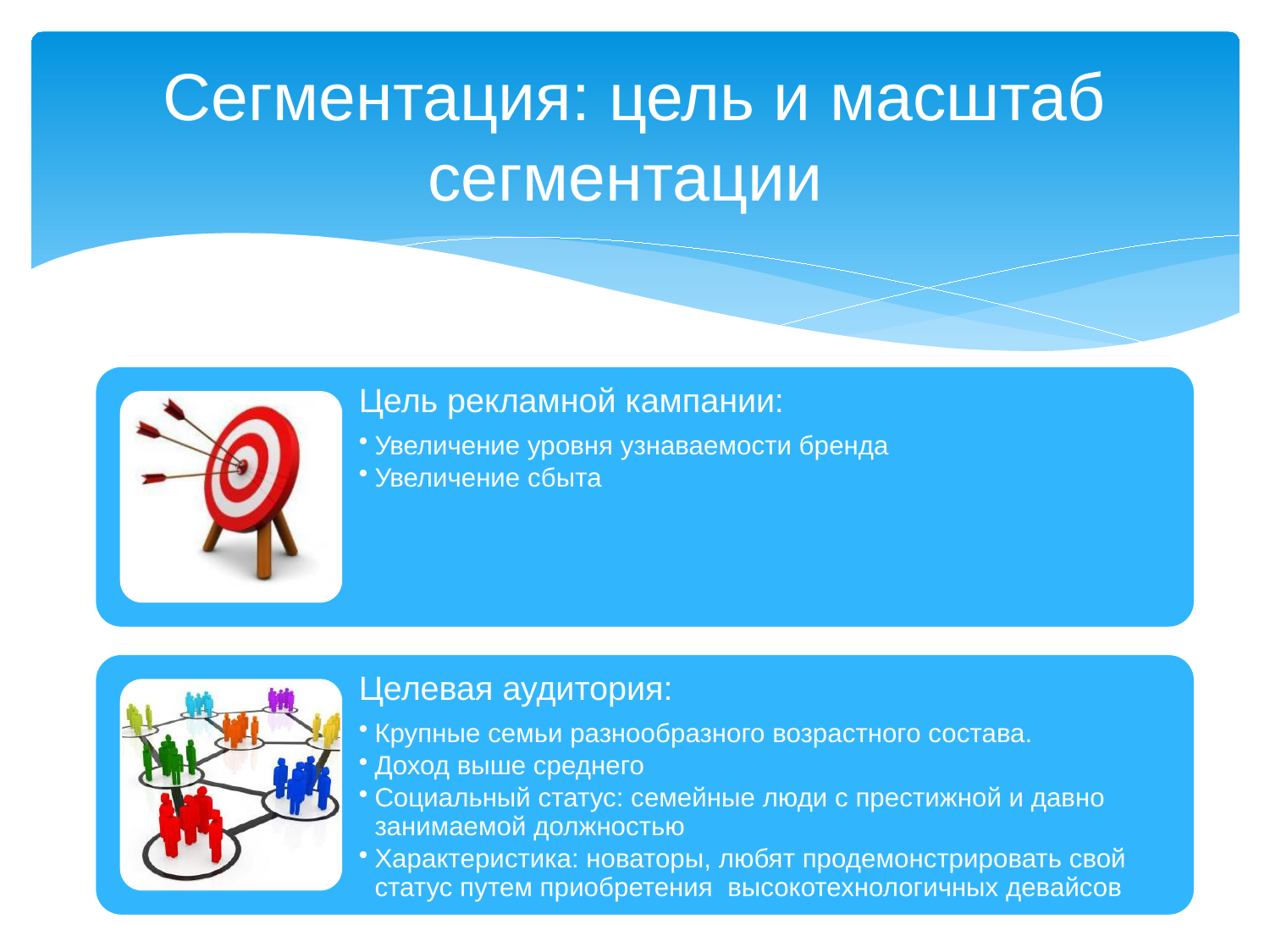

# Сегментация: цель и масштаб сегментации
Цель рекламной кампании:
Увеличение уровня узнаваемости бренда
Увеличение сбыта
Целевая аудитория:
Крупные семьи разнообразного возрастного состава.
Доход выше среднего
Социальный статус: семейные люди с престижной и давно занимаемой должностью
Характеристика: новаторы, любят продемонстрировать свой статус путем приобретения  высокотехнологичных девайсов